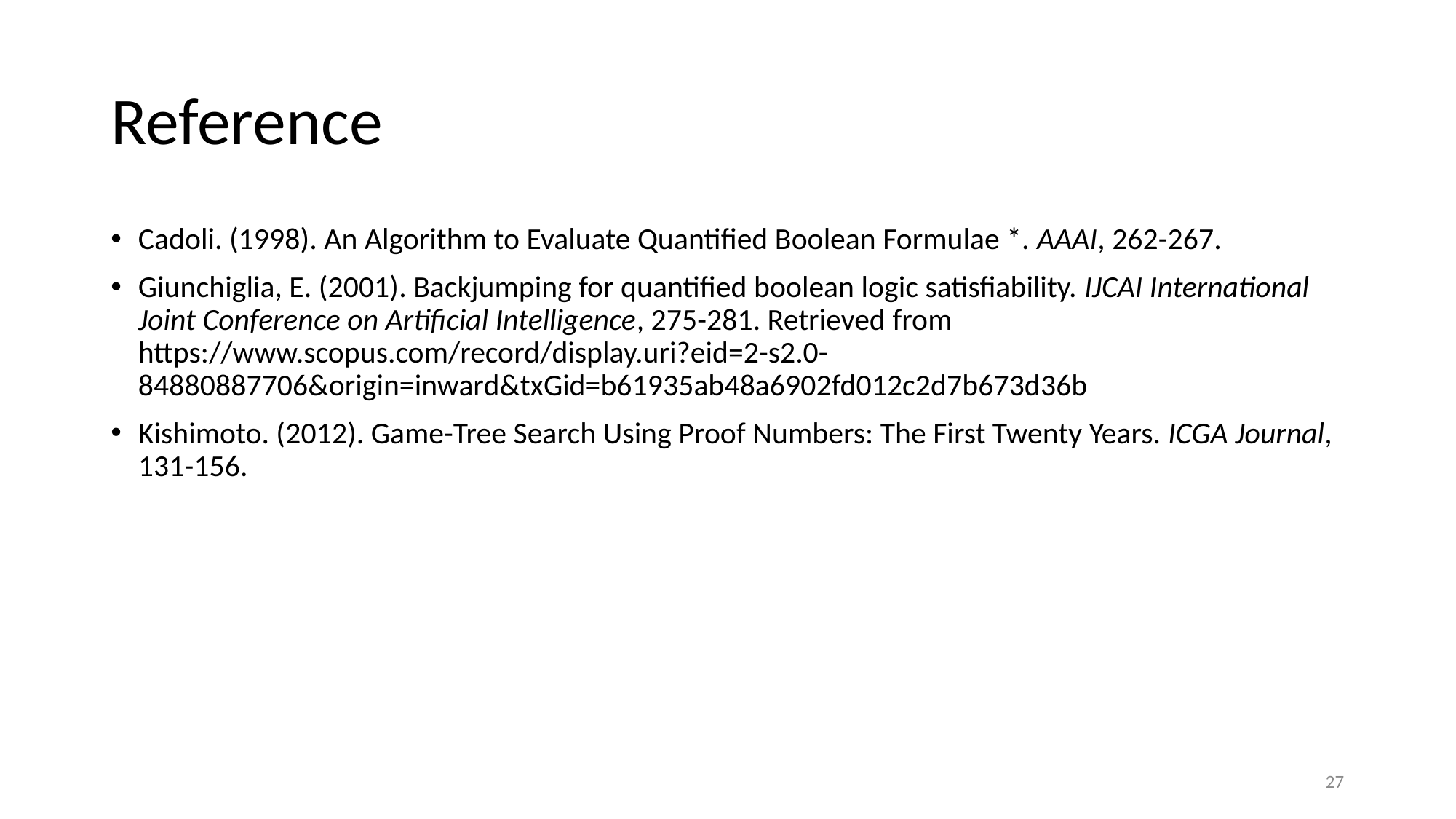

# Reference
Cadoli. (1998). An Algorithm to Evaluate Quantified Boolean Formulae *. AAAI, 262-267.
Giunchiglia, E. (2001). Backjumping for quantified boolean logic satisfiability. IJCAI International Joint Conference on Artificial Intelligence, 275-281. Retrieved from https://www.scopus.com/record/display.uri?eid=2-s2.0-84880887706&origin=inward&txGid=b61935ab48a6902fd012c2d7b673d36b
Kishimoto. (2012). Game-Tree Search Using Proof Numbers: The First Twenty Years. ICGA Journal, 131-156.

27